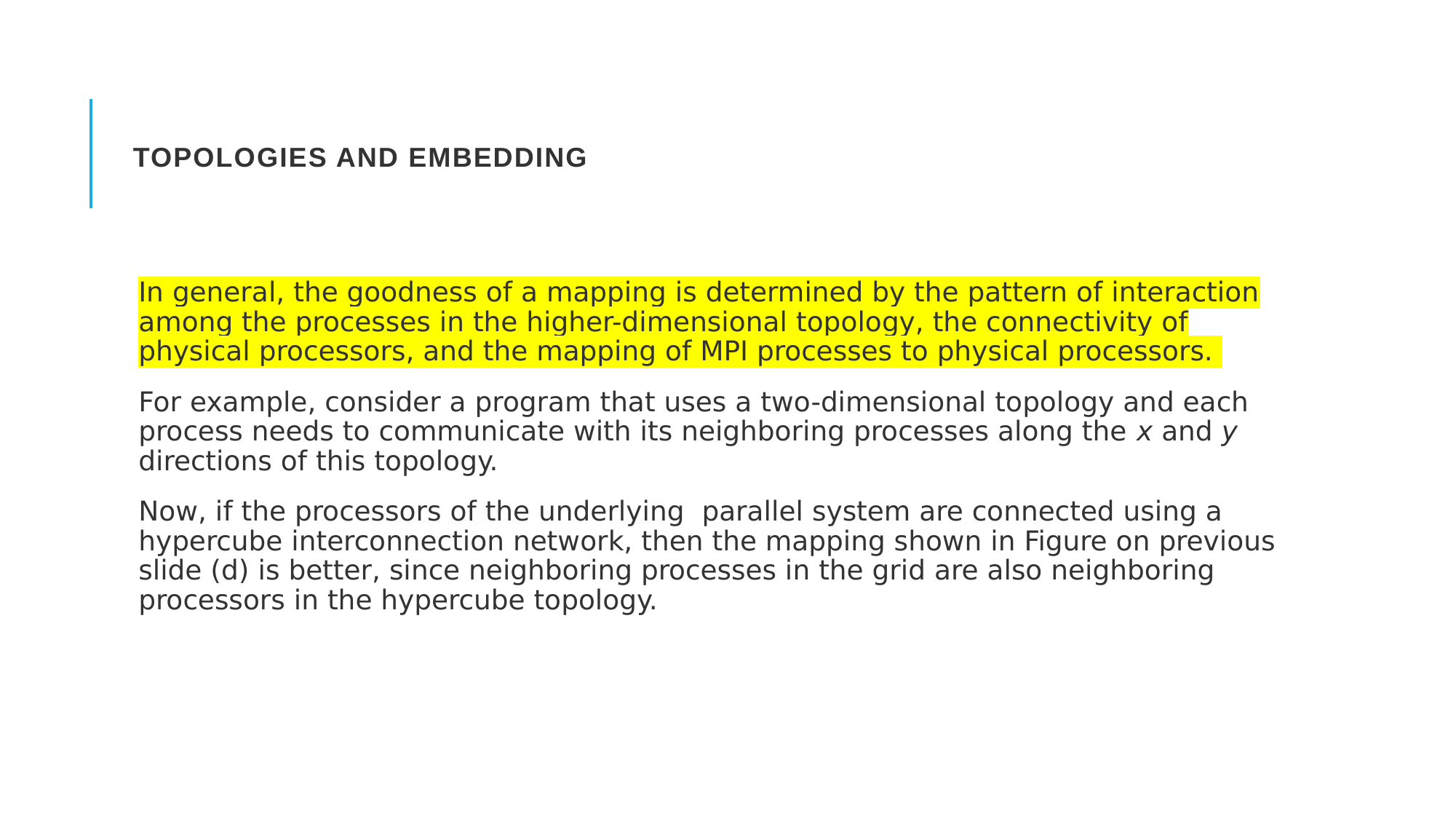

# Topologies and Embedding
In general, the goodness of a mapping is determined by the pattern of interaction among the processes in the higher-dimensional topology, the connectivity of physical processors, and the mapping of MPI processes to physical processors.
For example, consider a program that uses a two-dimensional topology and each process needs to communicate with its neighboring processes along the x and y directions of this topology.
Now, if the processors of the underlying  parallel system are connected using a hypercube interconnection network, then the mapping shown in Figure on previous slide (d) is better, since neighboring processes in the grid are also neighboring processors in the hypercube topology.